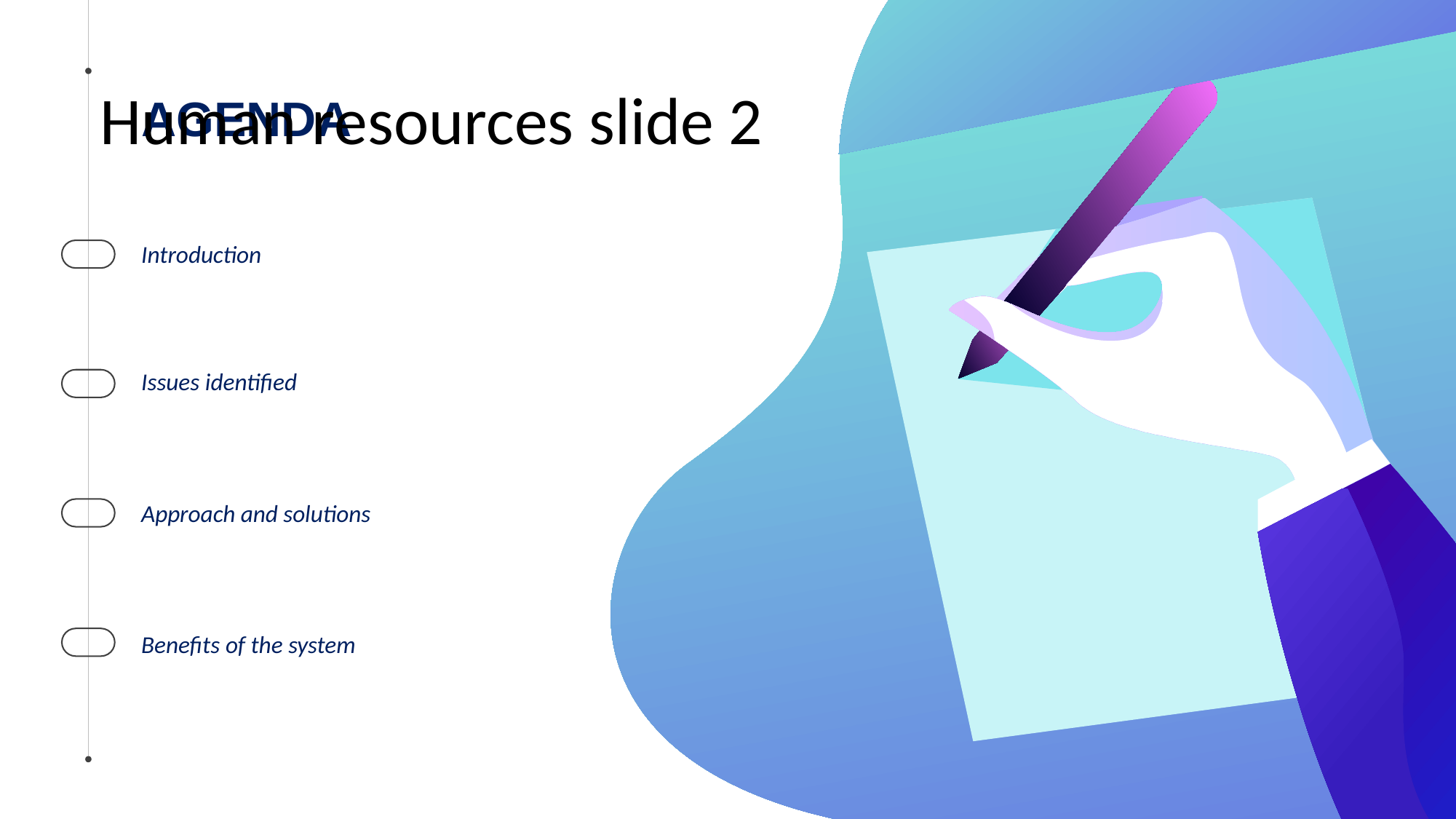

# Human resources slide 2

AGENDA
Introduction

Issues identified

Approach and solutions

Benefits of the system